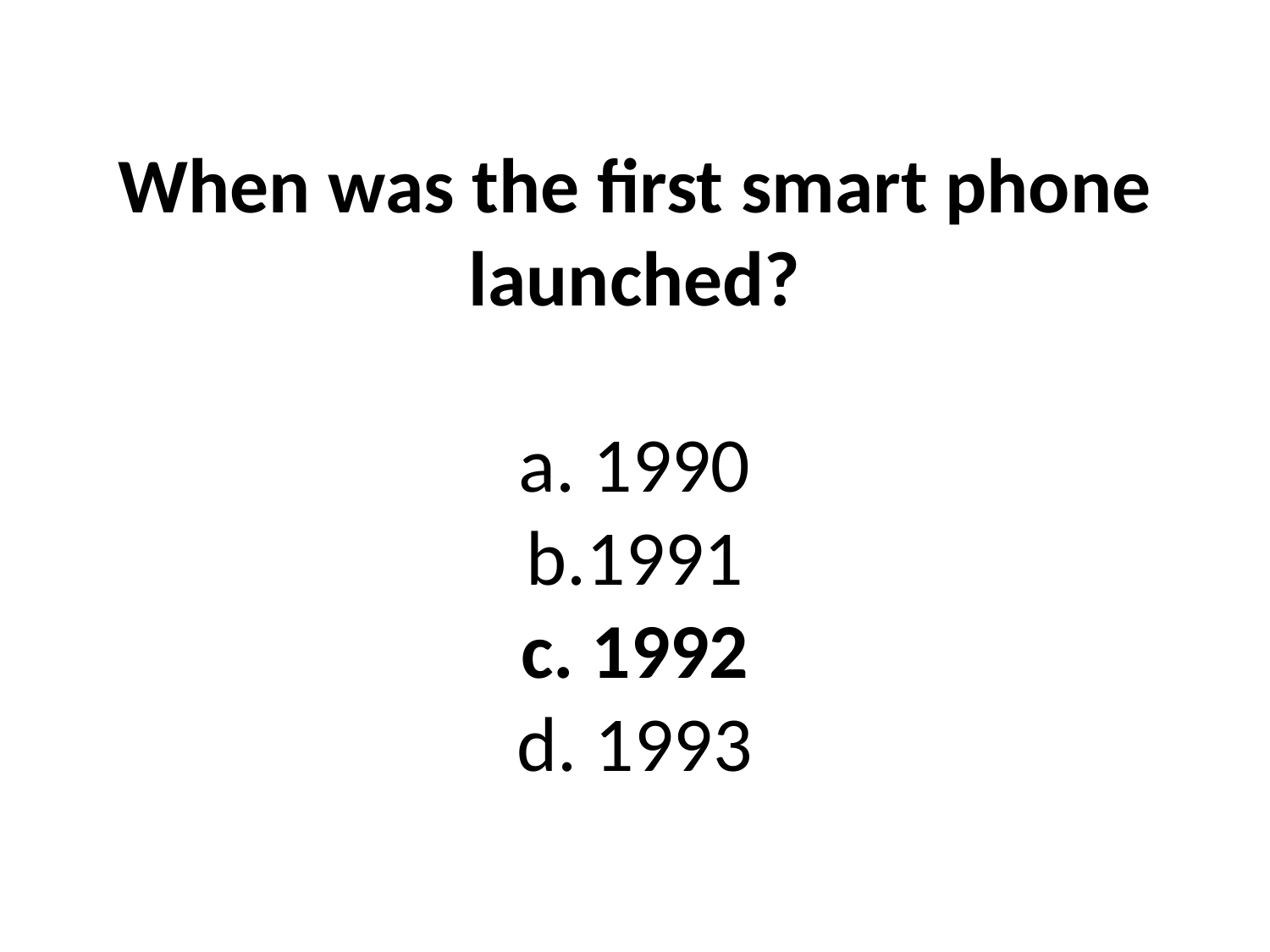

# When was the first smart phone launched? a. 1990 b.1991 c. 1992 d. 1993